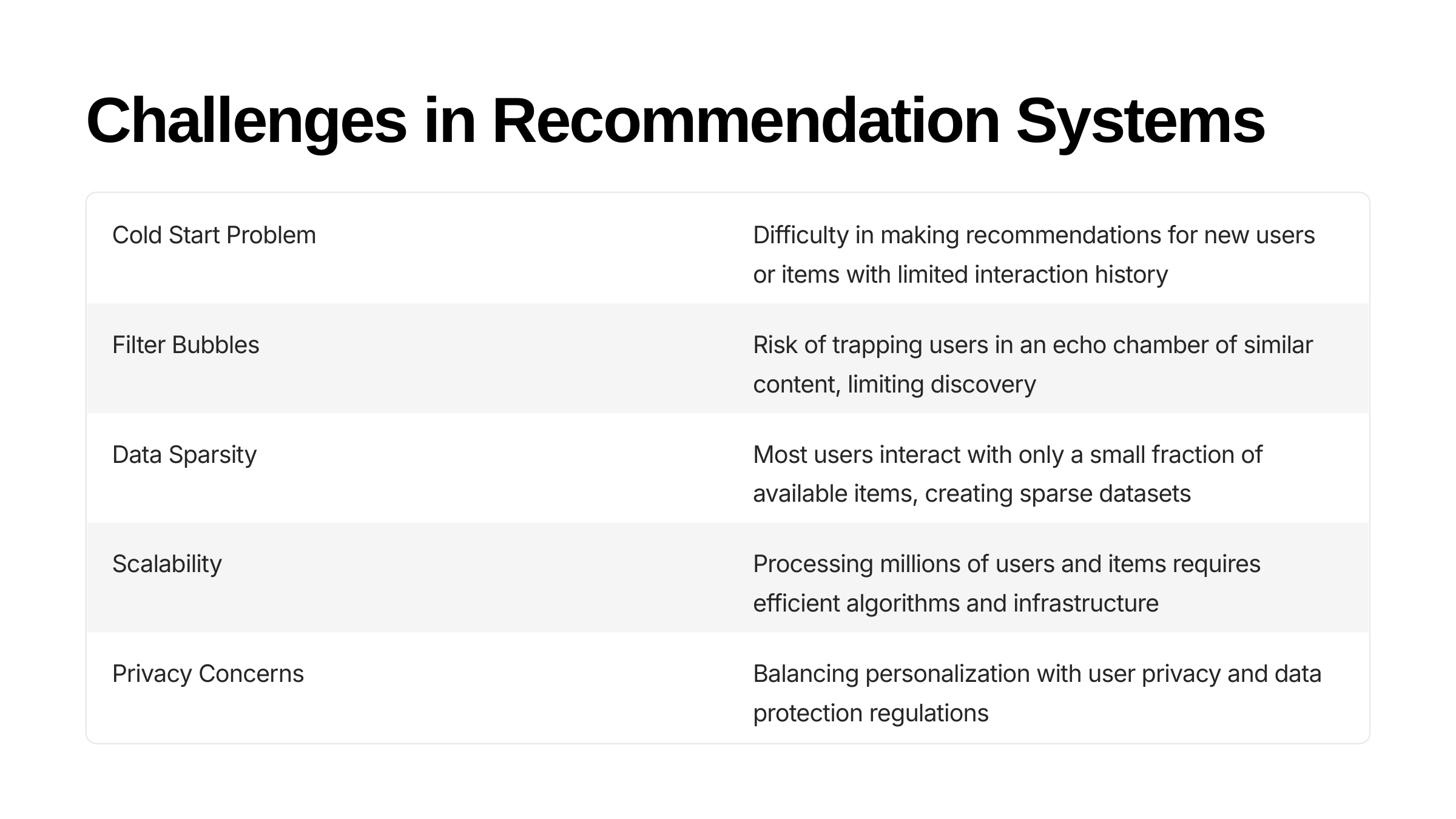

Challenges in Recommendation Systems

Cold Start Problem
Difficulty in making recommendations for new users or items with limited interaction history

Filter Bubbles
Risk of trapping users in an echo chamber of similar content, limiting discovery

Data Sparsity
Most users interact with only a small fraction of available items, creating sparse datasets

Scalability
Processing millions of users and items requires efficient algorithms and infrastructure

Privacy Concerns
Balancing personalization with user privacy and data protection regulations